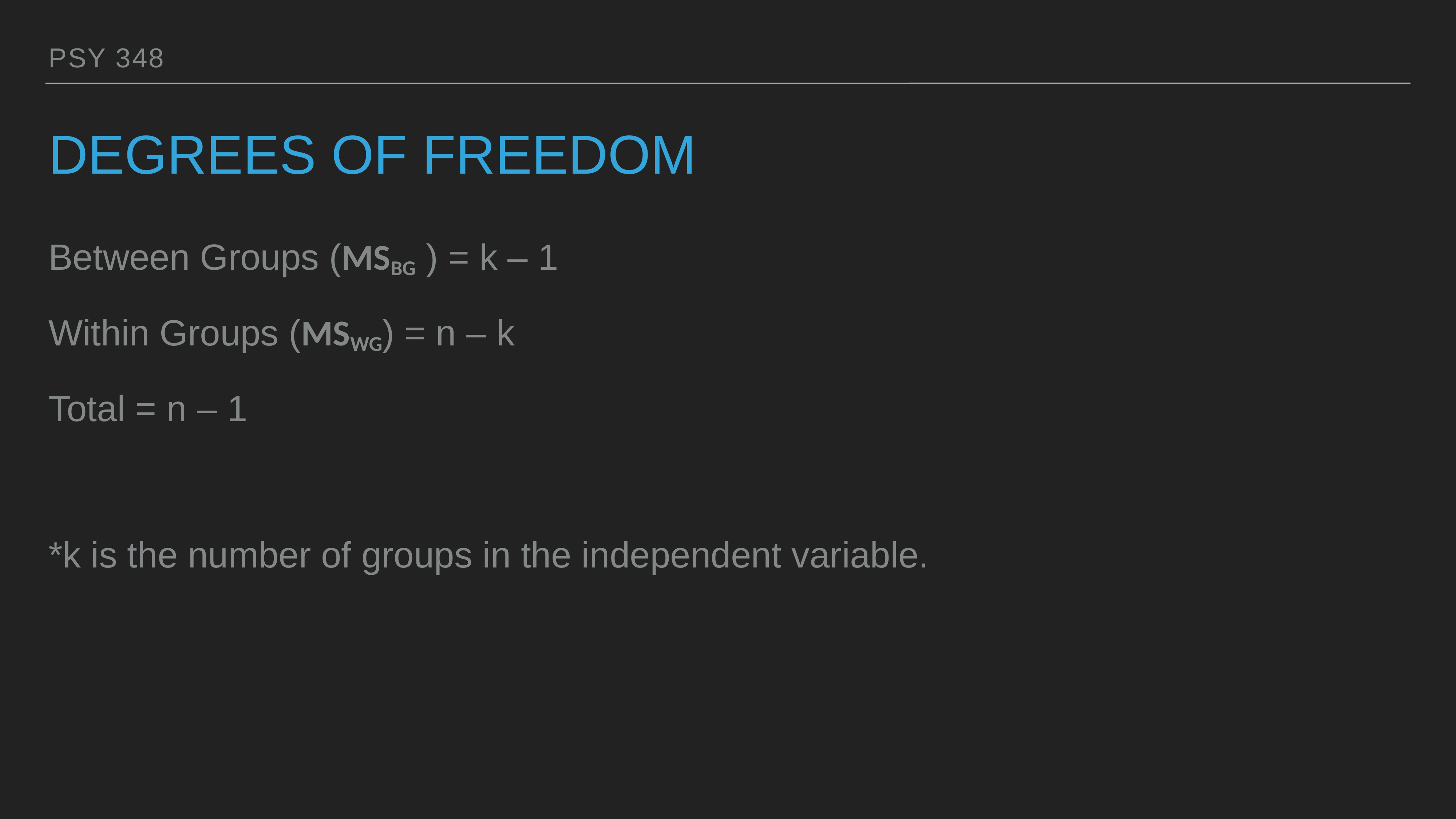

PSY 348
# Degrees of freedom
Between Groups (MSBG ) = k – 1
Within Groups (MSWG) = n – k
Total = n – 1

*k is the number of groups in the independent variable.